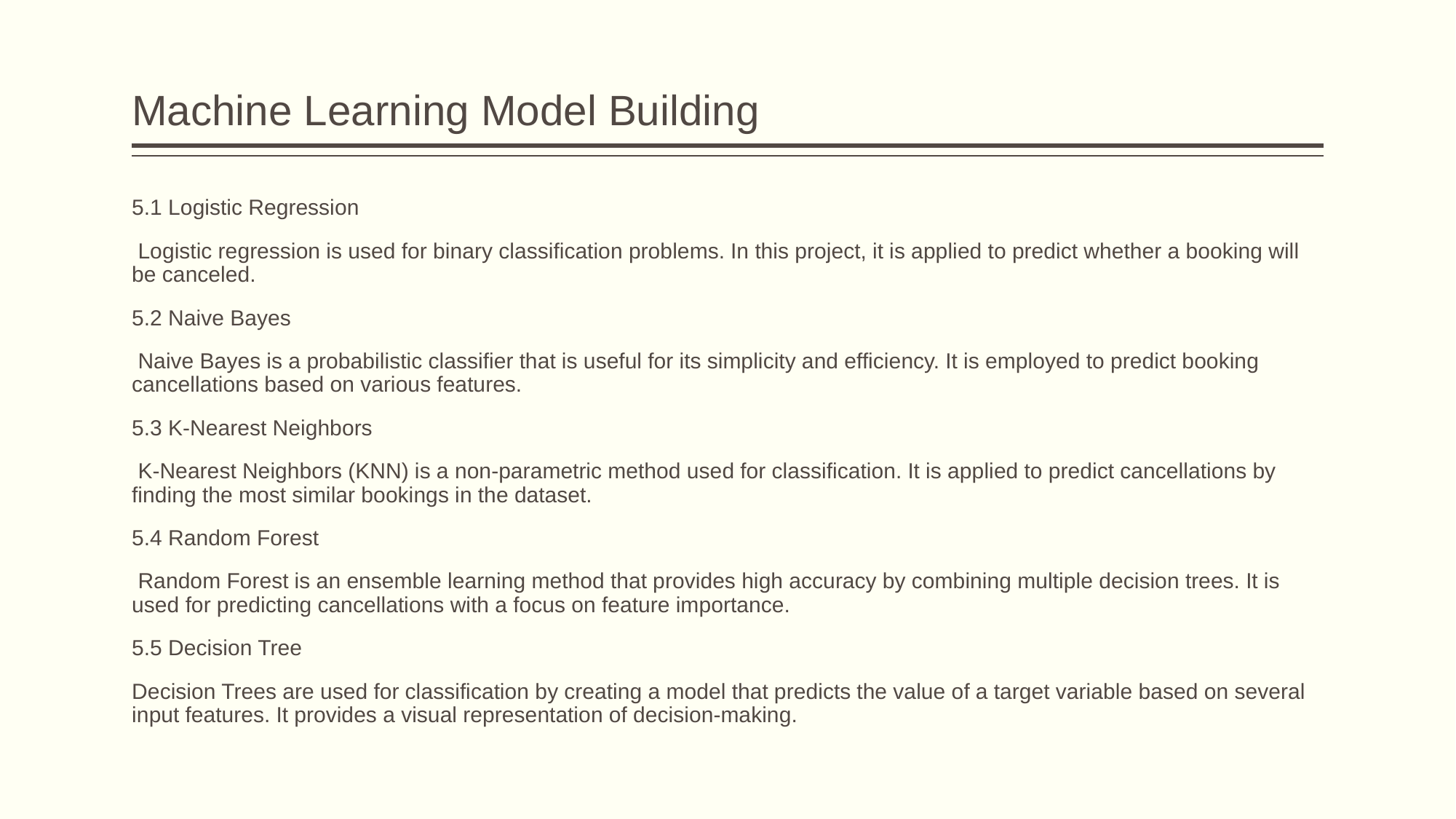

# Machine Learning Model Building
5.1 Logistic Regression
 Logistic regression is used for binary classification problems. In this project, it is applied to predict whether a booking will be canceled.
5.2 Naive Bayes
 Naive Bayes is a probabilistic classifier that is useful for its simplicity and efficiency. It is employed to predict booking cancellations based on various features.
5.3 K-Nearest Neighbors
 K-Nearest Neighbors (KNN) is a non-parametric method used for classification. It is applied to predict cancellations by finding the most similar bookings in the dataset.
5.4 Random Forest
 Random Forest is an ensemble learning method that provides high accuracy by combining multiple decision trees. It is used for predicting cancellations with a focus on feature importance.
5.5 Decision Tree
Decision Trees are used for classification by creating a model that predicts the value of a target variable based on several input features. It provides a visual representation of decision-making.